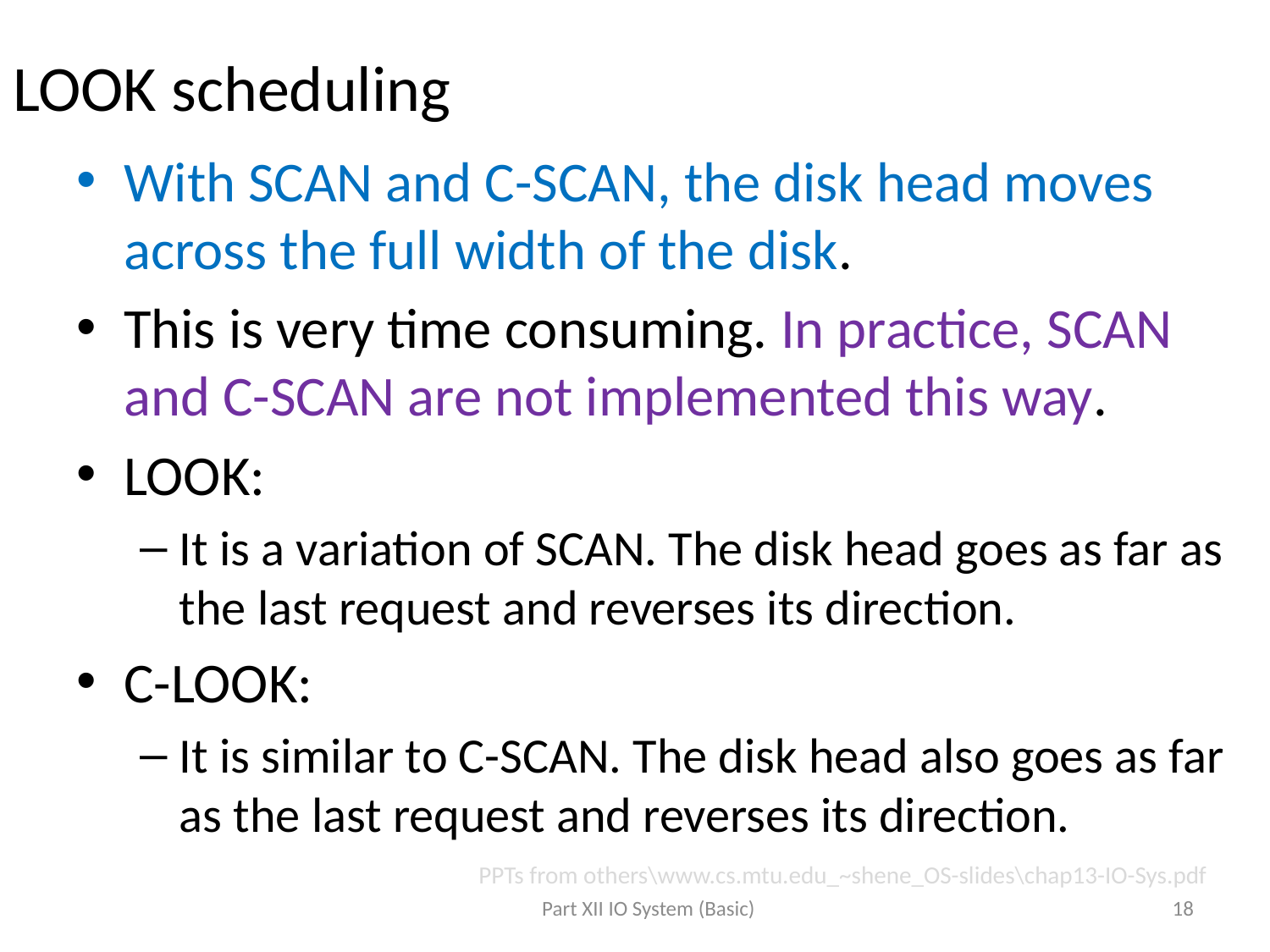

# LOOK scheduling
With SCAN and C-SCAN, the disk head moves across the full width of the disk.
This is very time consuming. In practice, SCAN and C-SCAN are not implemented this way.
LOOK:
It is a variation of SCAN. The disk head goes as far as the last request and reverses its direction.
C-LOOK:
It is similar to C-SCAN. The disk head also goes as far as the last request and reverses its direction.
PPTs from others\www.cs.mtu.edu_~shene_OS-slides\chap13-IO-Sys.pdf
Part XII IO System (Basic)
18